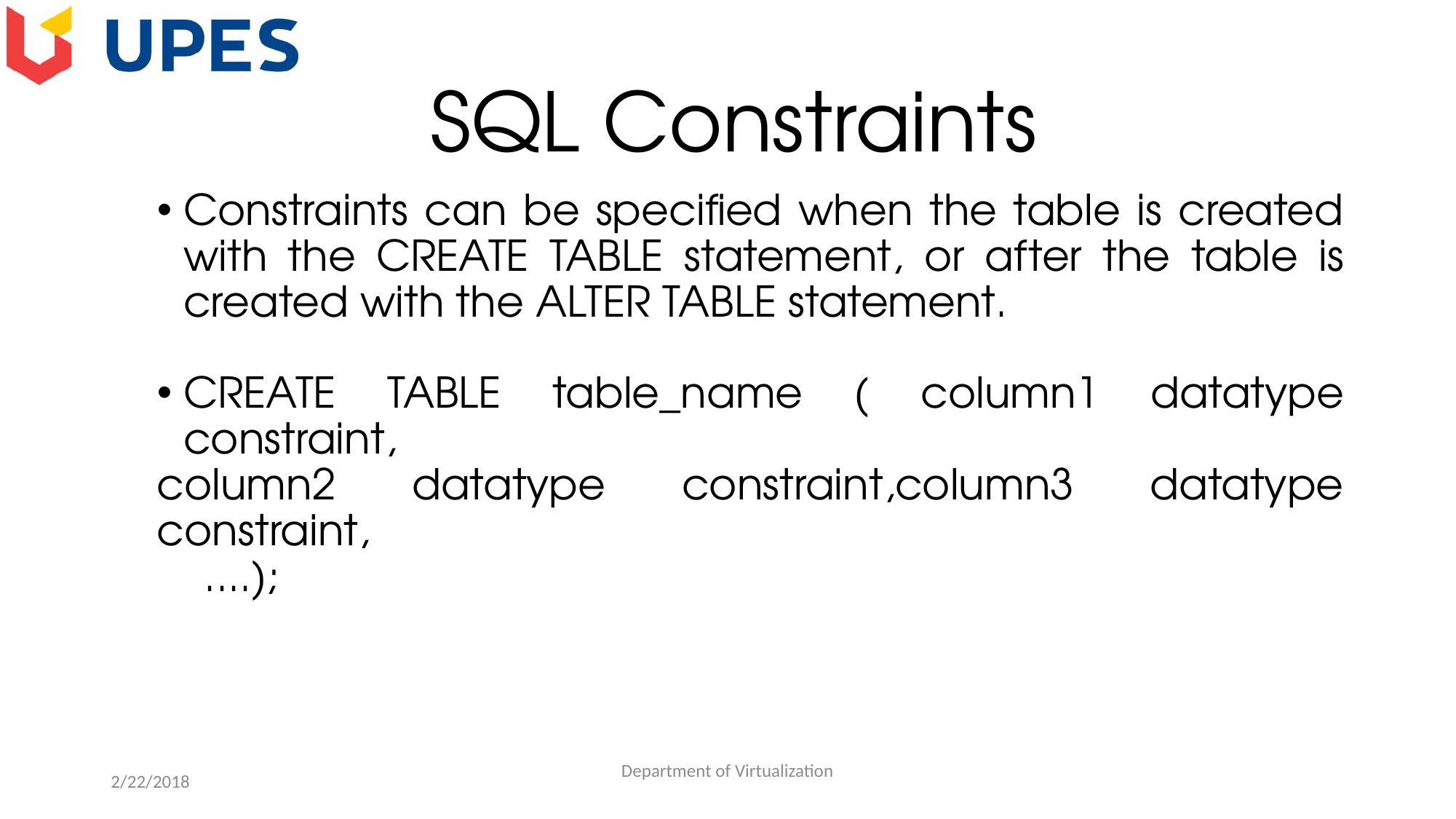

# SQL Constraints
Constraints can be specified when the table is created with the CREATE TABLE statement, or after the table is created with the ALTER TABLE statement.

CREATE TABLE table_name ( column1 datatype constraint,
column2 datatype constraint,column3 datatype constraint,
    ....);
2/22/2018
Department of Virtualization

33